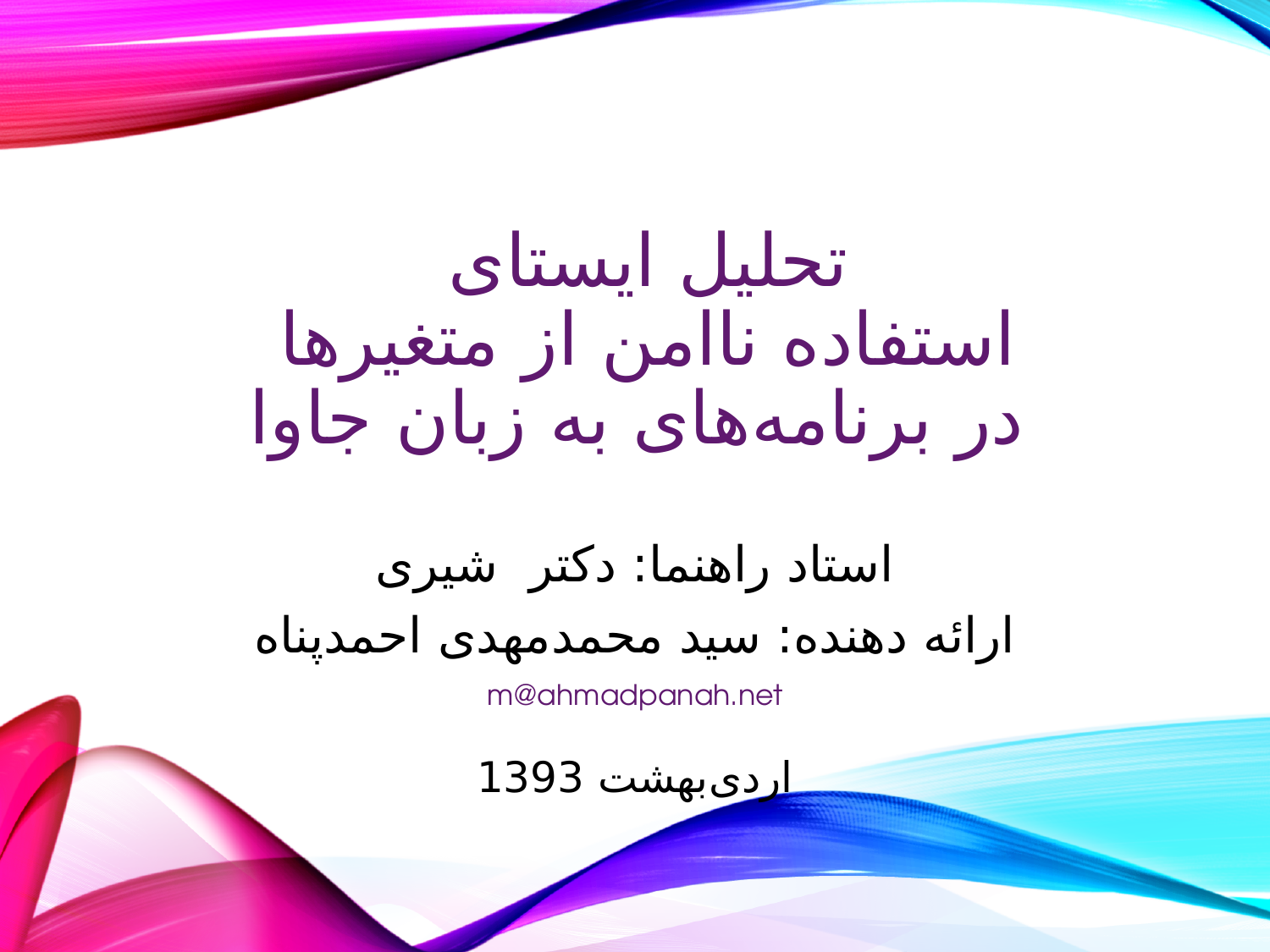

# تحلیل ایستای استفاده ناامن از متغیرها در برنامه‌های به زبان جاوا
استاد راهنما: دکتر  شیری
ارائه دهنده: سید محمدمهدی احمدپناه
m@ahmadpanah.net

اردی‌بهشت 1393